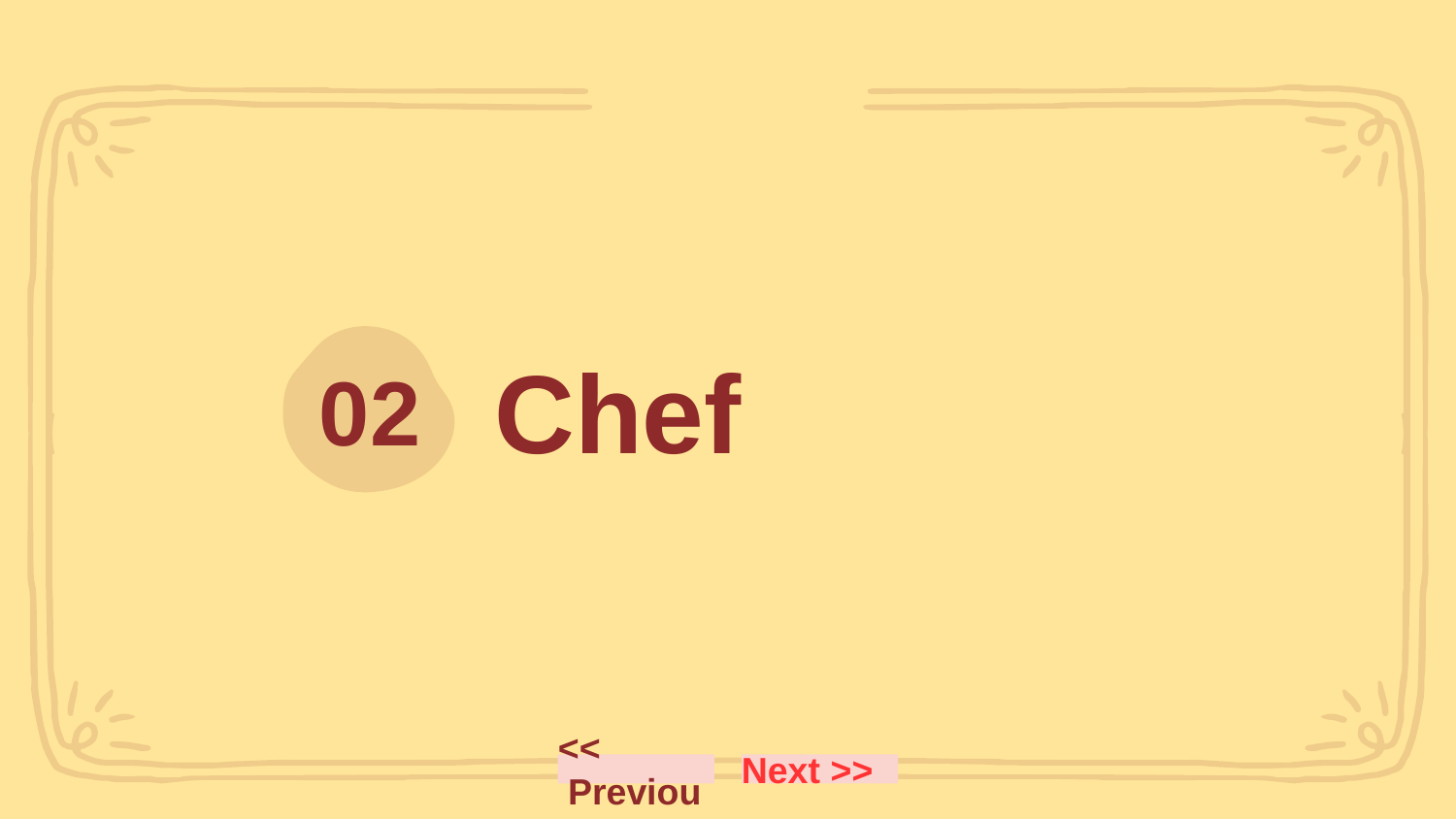

# Chef
02
<< Previous
Next >>